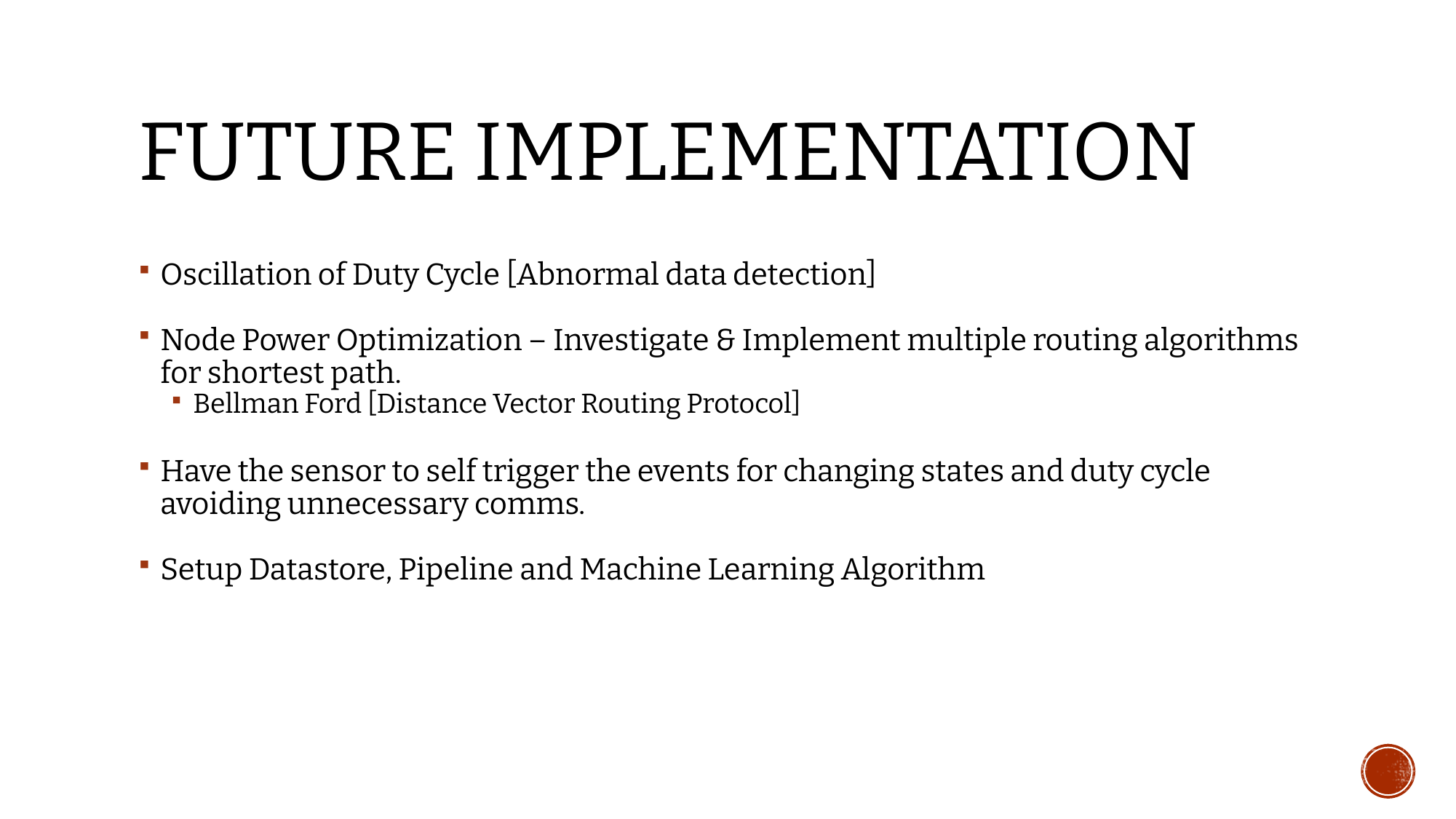

# Future implementation
Oscillation of Duty Cycle [Abnormal data detection]

Node Power Optimization – Investigate & Implement multiple routing algorithms for shortest path.
Bellman Ford [Distance Vector Routing Protocol]

Have the sensor to self trigger the events for changing states and duty cycle avoiding unnecessary comms.

Setup Datastore, Pipeline and Machine Learning Algorithm